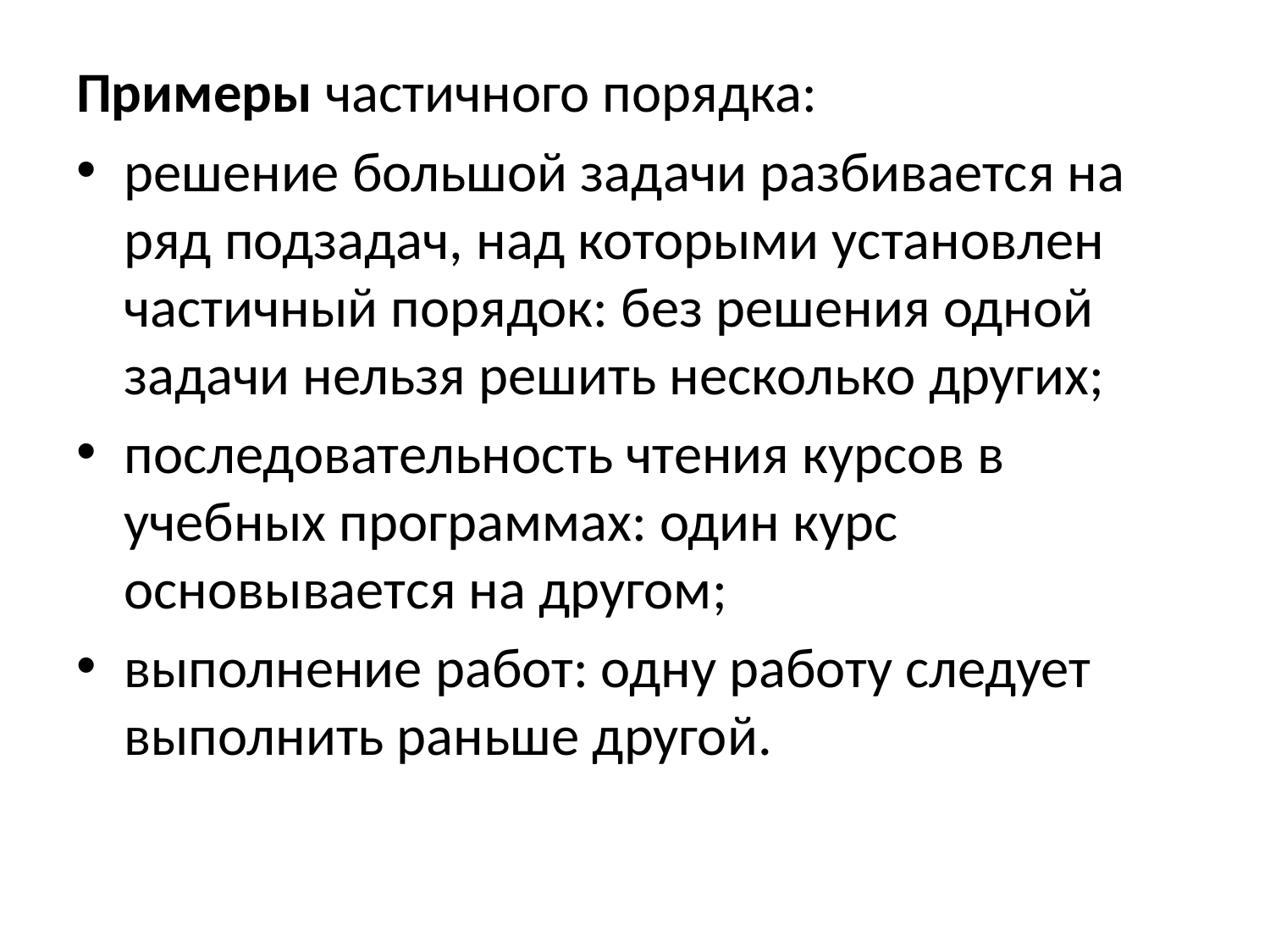

Примеры частичного порядка:
решение большой задачи разбивается на ряд подзадач, над которыми установлен частичный порядок: без решения одной задачи нельзя решить несколько других;
последовательность чтения курсов в учебных программах: один курс основывается на другом;
выполнение работ: одну работу следует выполнить раньше другой.